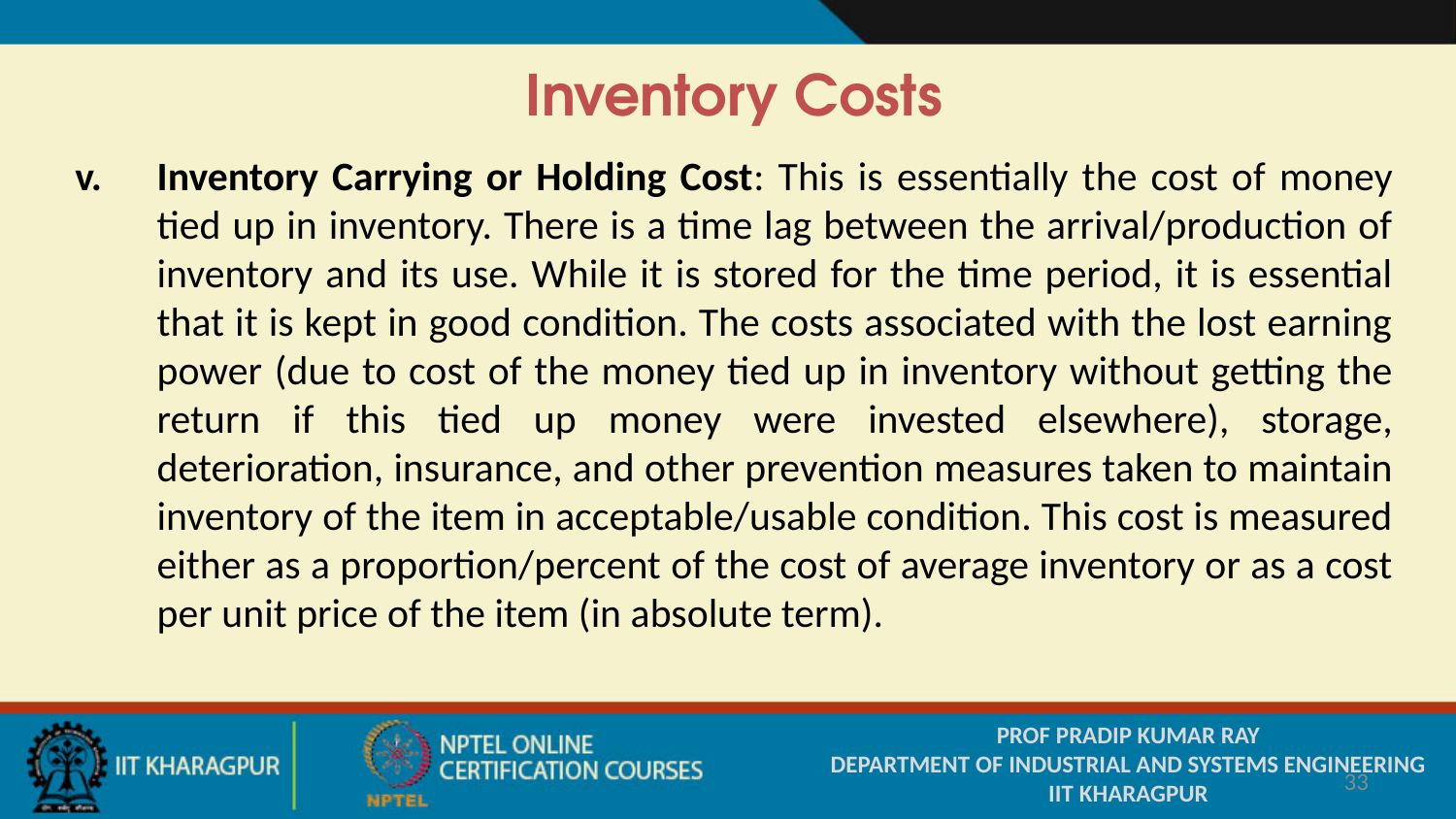

# Inventory Costs
Inventory Carrying or Holding Cost: This is essentially the cost of money tied up in inventory. There is a time lag between the arrival/production of inventory and its use. While it is stored for the time period, it is essential that it is kept in good condition. The costs associated with the lost earning power (due to cost of the money tied up in inventory without getting the return if this tied up money were invested elsewhere), storage, deterioration, insurance, and other prevention measures taken to maintain inventory of the item in acceptable/usable condition. This cost is measured either as a proportion/percent of the cost of average inventory or as a cost per unit price of the item (in absolute term).

PROF PRADIP KUMAR RAY
DEPARTMENT OF INDUSTRIAL AND SYSTEMS ENGINEERING
IIT KHARAGPUR
33